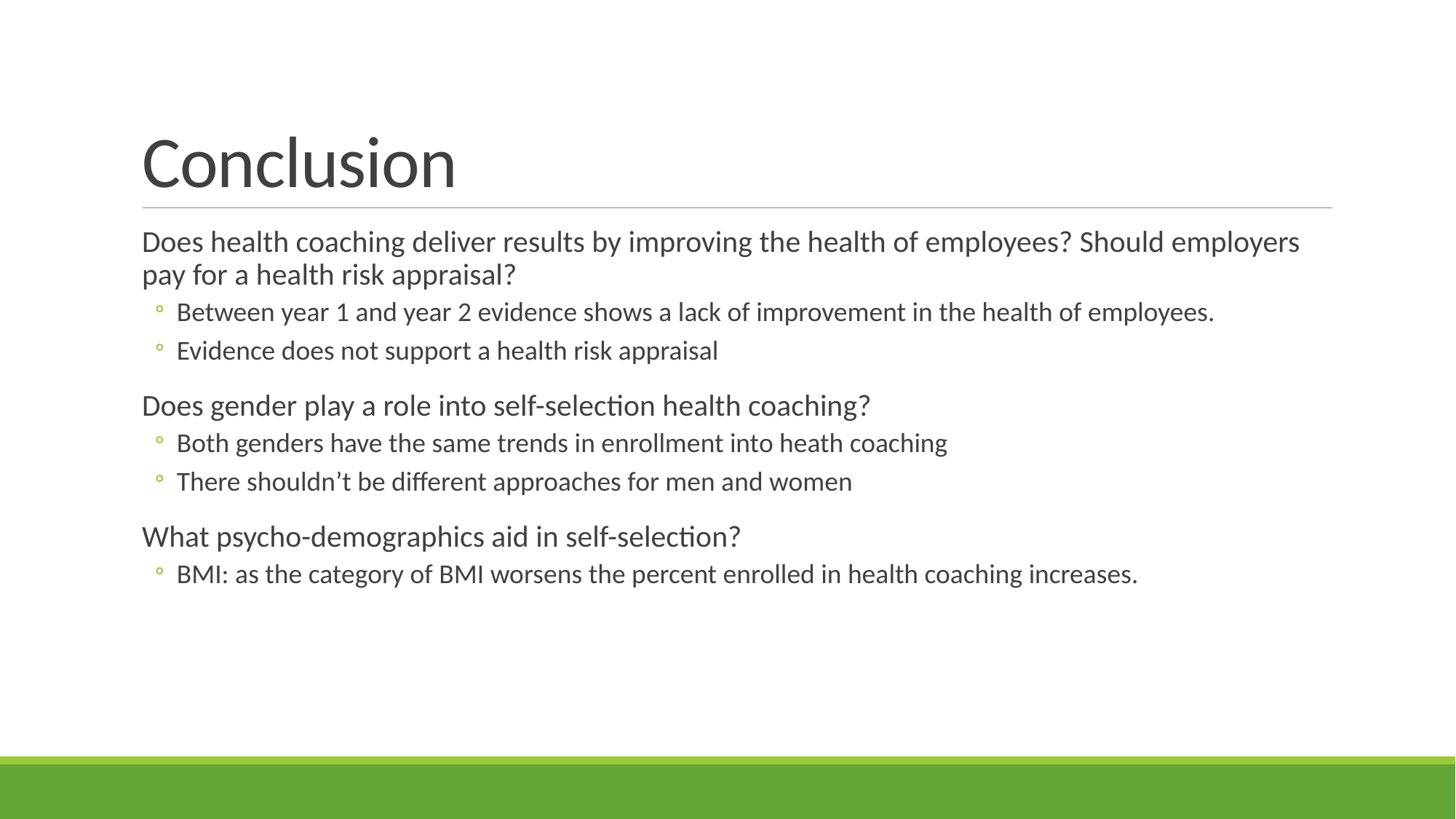

# Conclusion
Does health coaching deliver results by improving the health of employees? Should employers pay for a health risk appraisal?
Between year 1 and year 2 evidence shows a lack of improvement in the health of employees.
Evidence does not support a health risk appraisal
Does gender play a role into self-selection health coaching?
Both genders have the same trends in enrollment into heath coaching
There shouldn’t be different approaches for men and women
What psycho-demographics aid in self-selection?
BMI: as the category of BMI worsens the percent enrolled in health coaching increases.